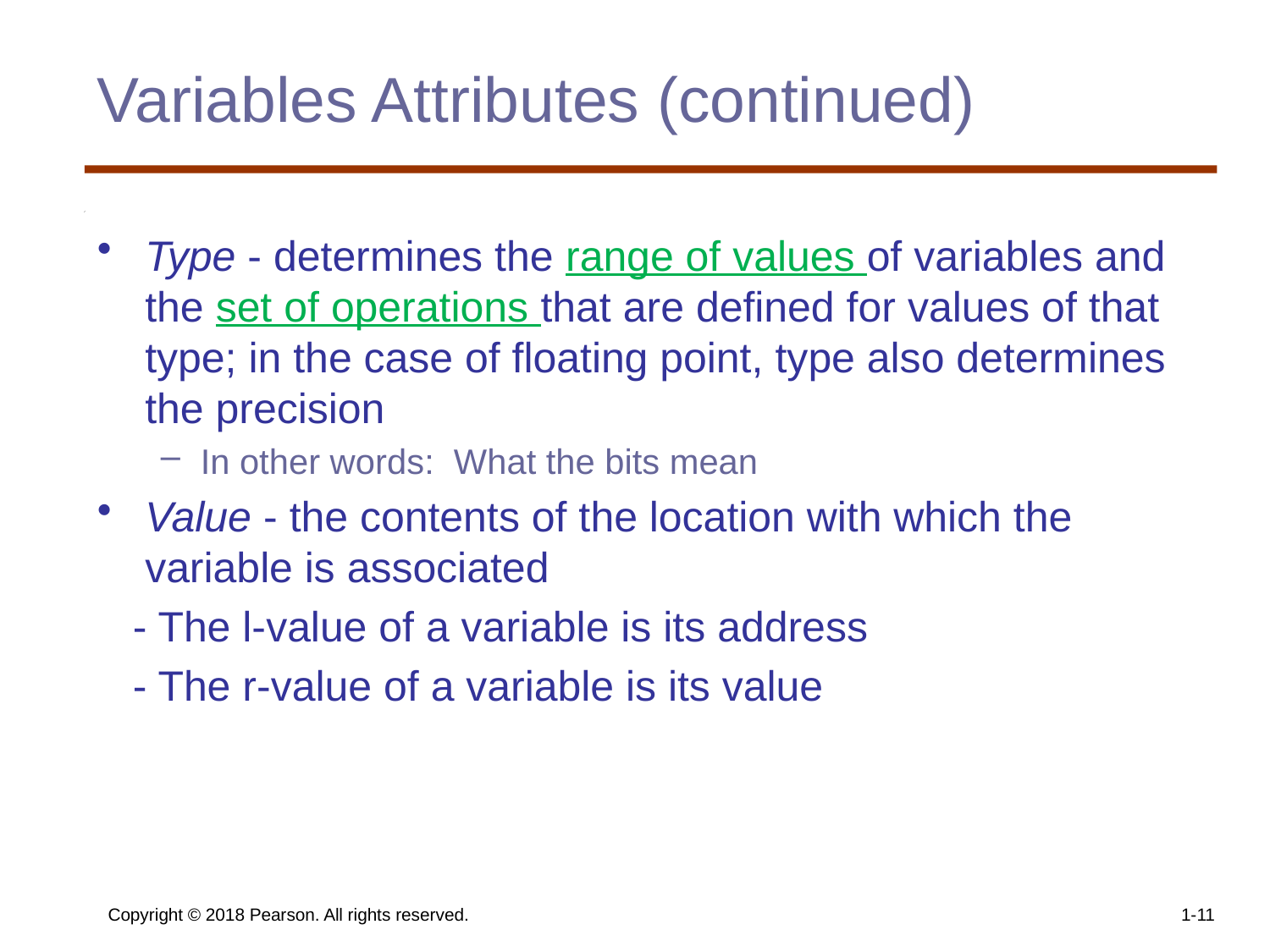

# Variables Attributes (continued)
Type - determines the range of values of variables and the set of operations that are defined for values of that type; in the case of floating point, type also determines the precision
In other words:  What the bits mean
Value - the contents of the location with which the variable is associated
   - The l-value of a variable is its address
   - The r-value of a variable is its value
Copyright © 2018 Pearson. All rights reserved.
1-11